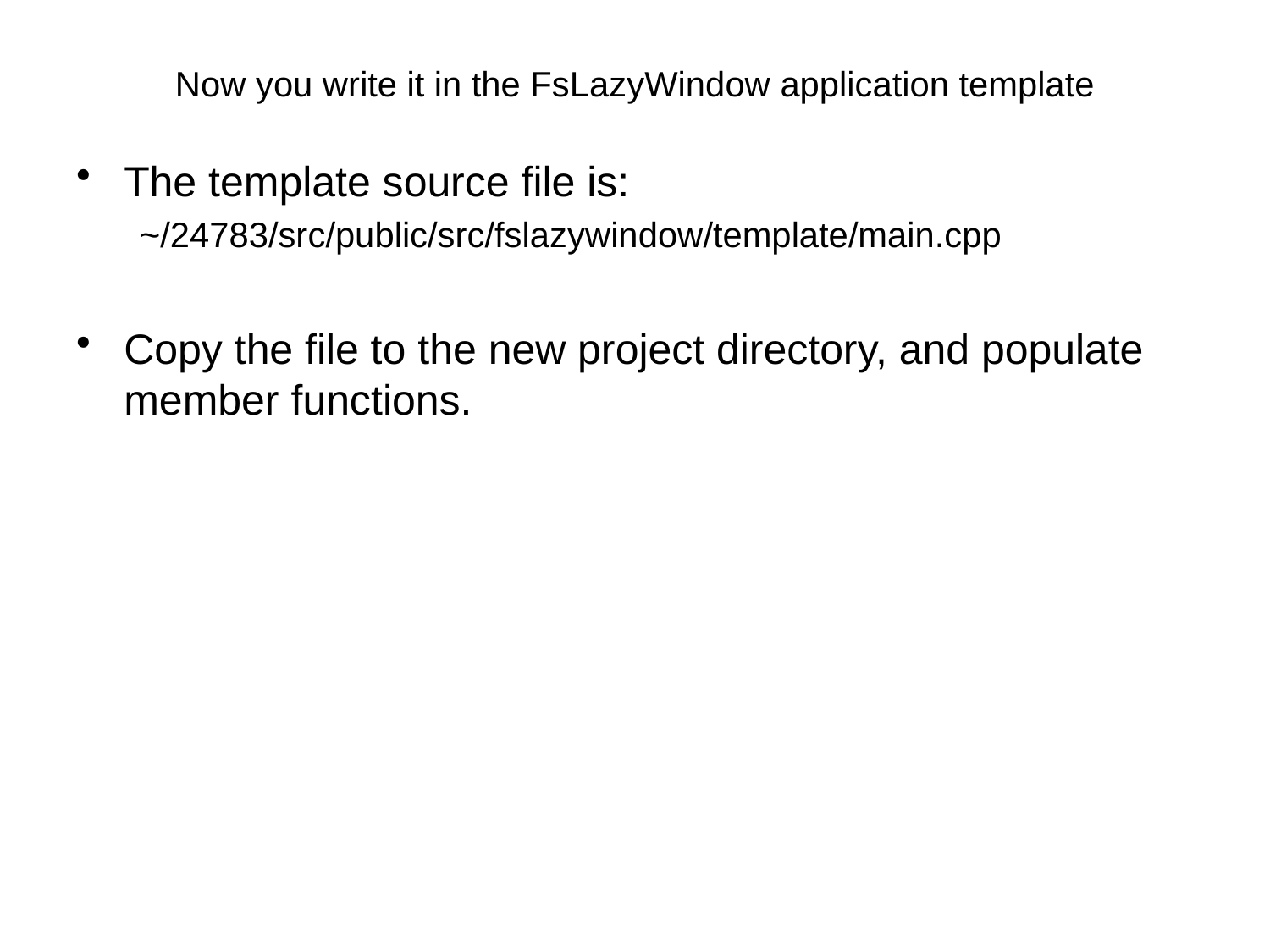

# Now you write it in the FsLazyWindow application template
The template source file is:
~/24783/src/public/src/fslazywindow/template/main.cpp

Copy the file to the new project directory, and populate member functions.